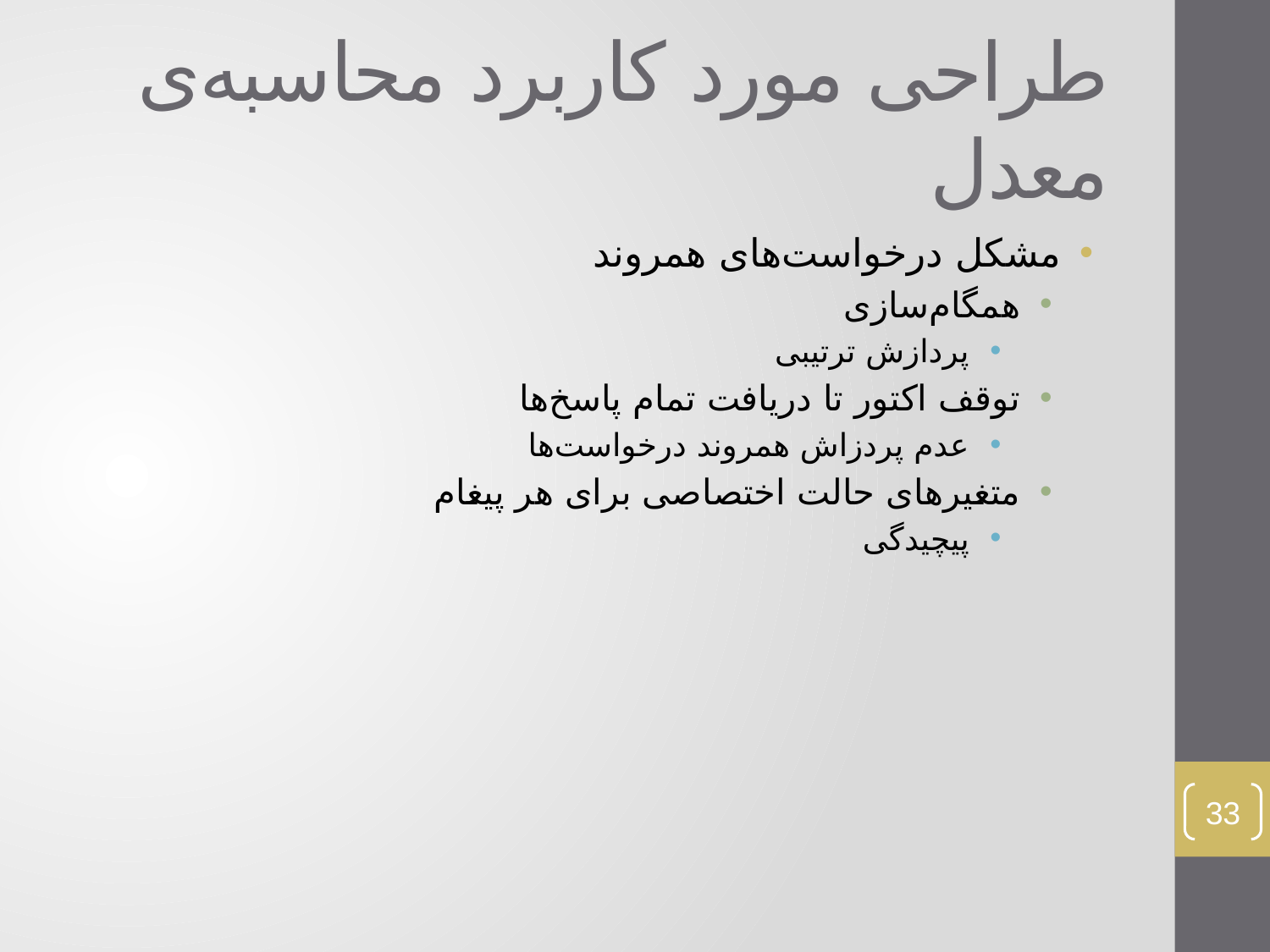

# طراحی مورد کاربرد محاسبه‌ی معدل
مشکل درخواست‌های همروند
همگام‌سازی
پردازش ترتیبی
توقف اکتور تا دریافت تمام پاسخ‌ها
عدم پردزاش همروند درخواست‌ها
متغیرهای حالت اختصاصی برای هر پیغام
پیچیدگی

33